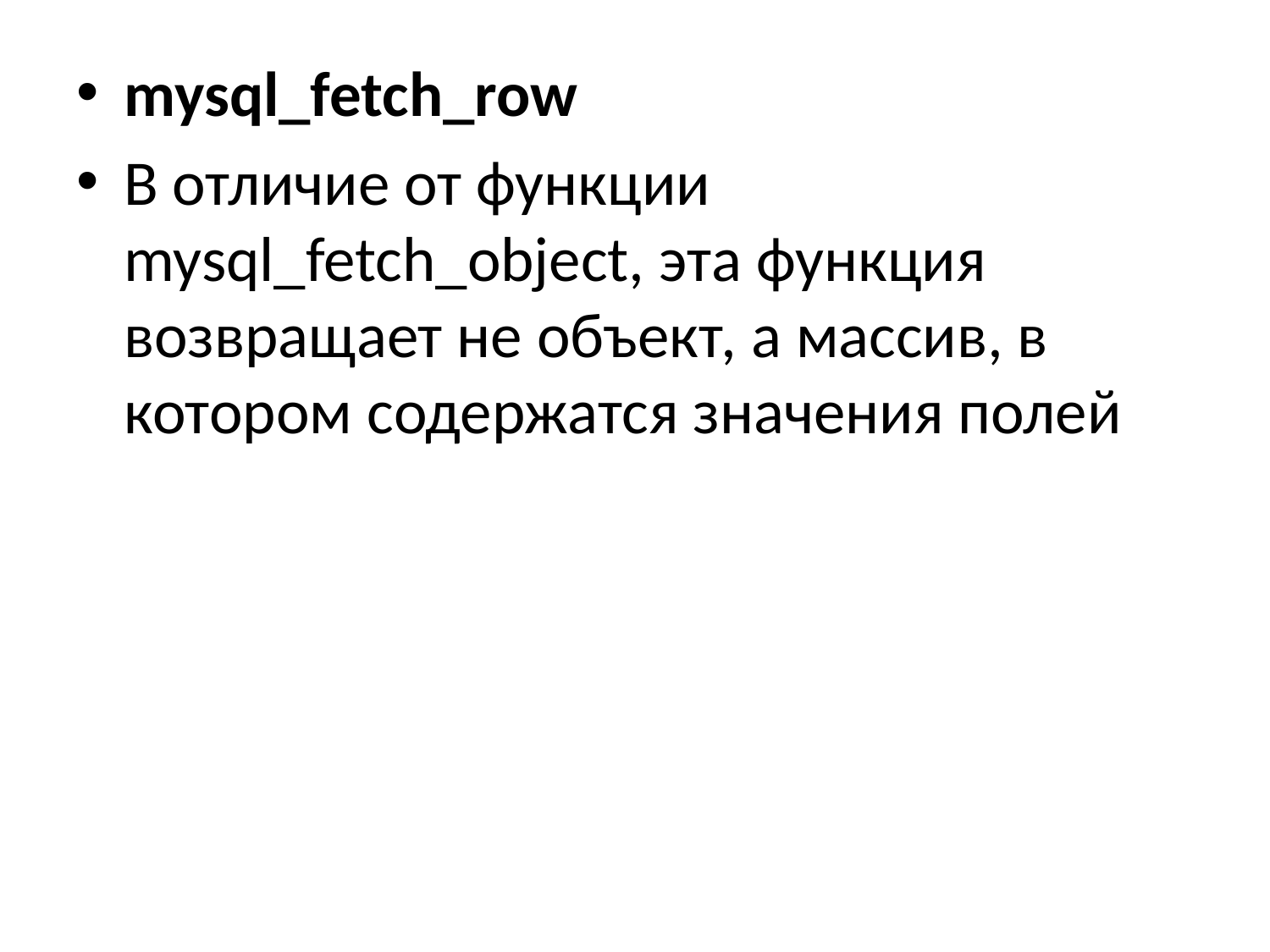

mysql_fetch_row
В отличие от функции mysql_fetch_object, эта функция возвращает не объект, а массив, в котором содержатся значения полей